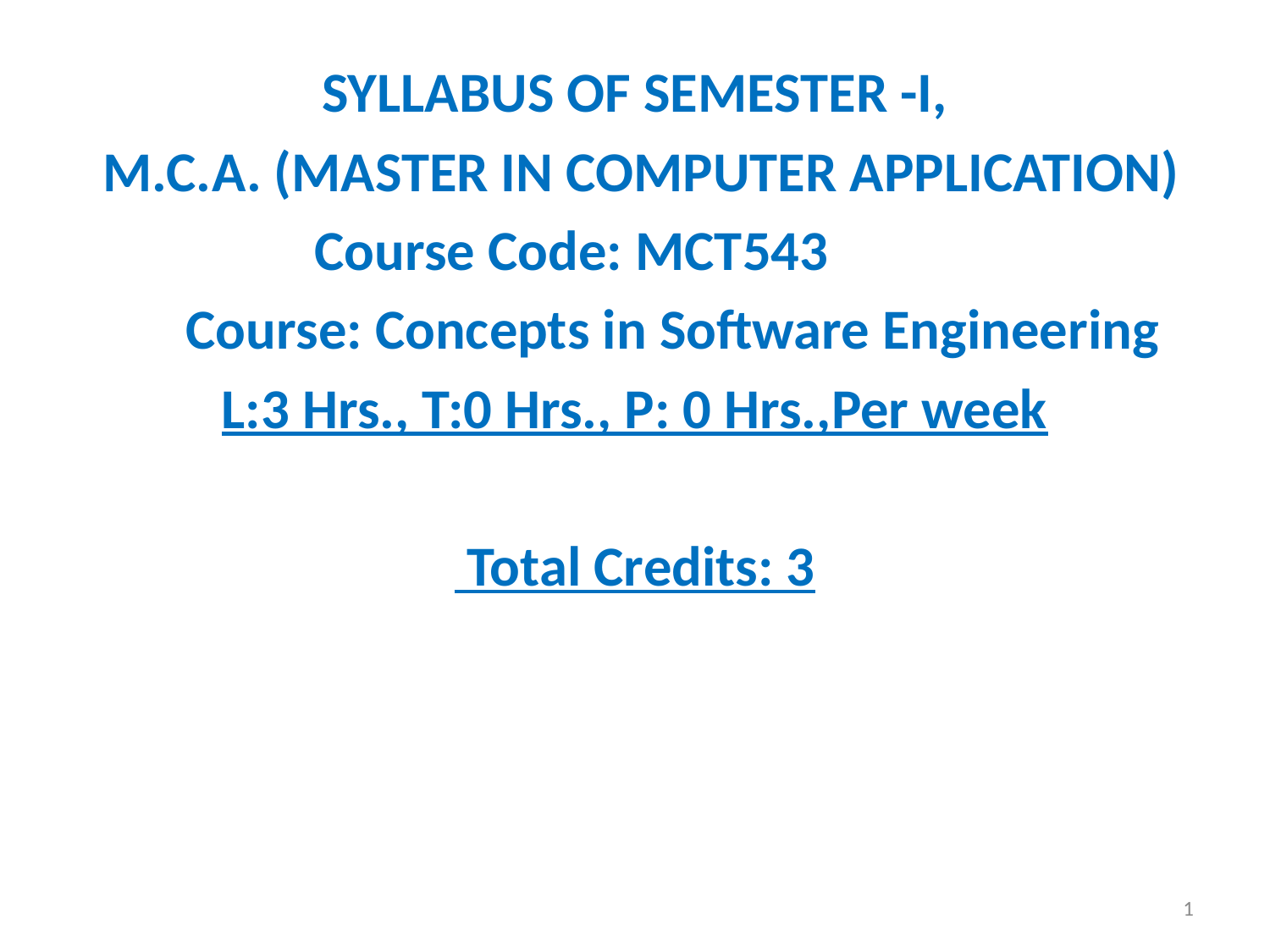

SYLLABUS OF SEMESTER -I,
 M.C.A. (MASTER IN COMPUTER APPLICATION)
Course Code: MCT543
      Course: Concepts in Software Engineering
L:3 Hrs., T:0 Hrs., P: 0 Hrs.,Per week

 Total Credits: 3

1